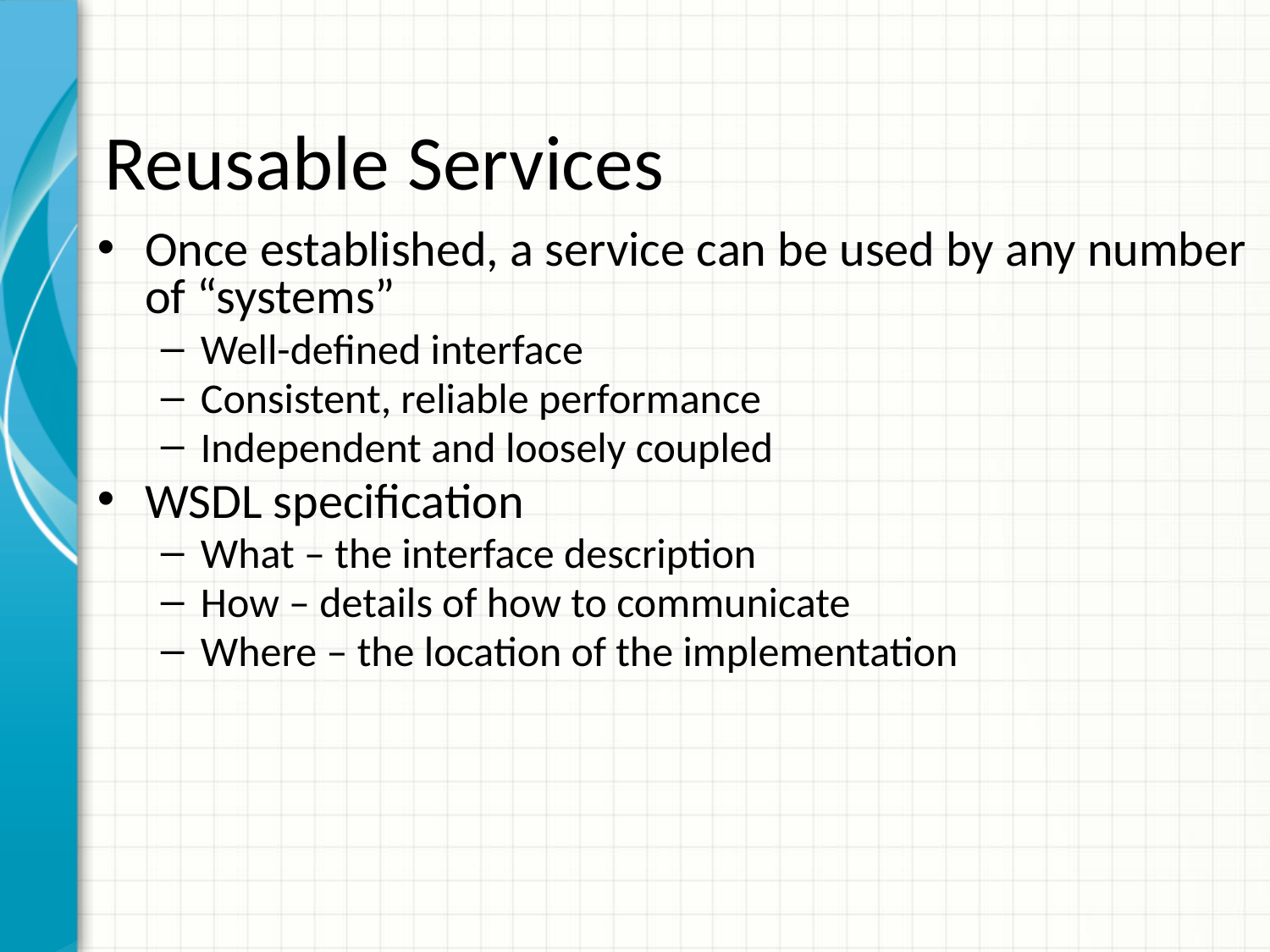

# Reusable Services
Once established, a service can be used by any number of “systems”
Well-defined interface
Consistent, reliable performance
Independent and loosely coupled
WSDL specification
What – the interface description
How – details of how to communicate
Where – the location of the implementation